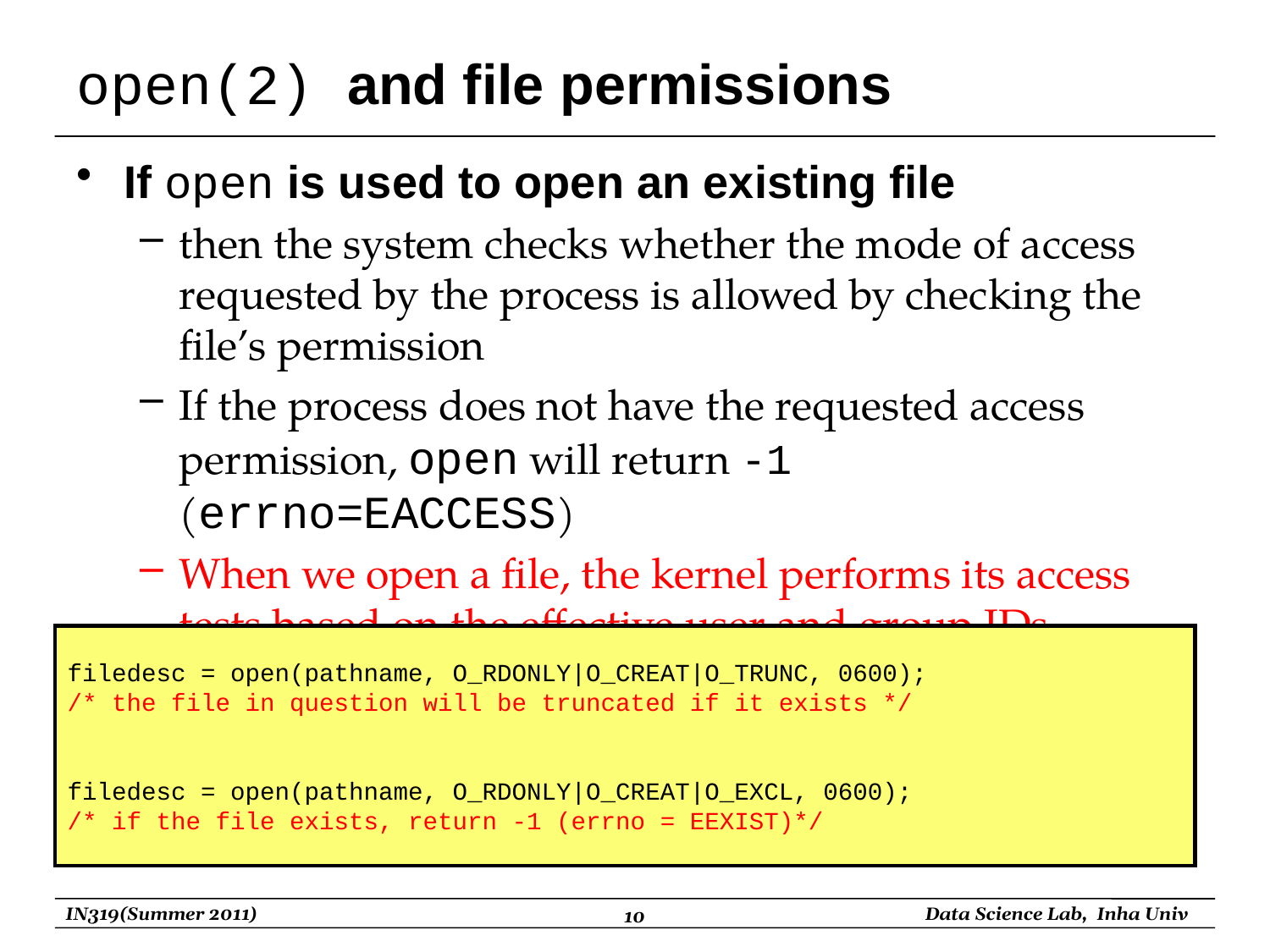

# open(2) and file permissions
If open is used to open an existing file
then the system checks whether the mode of access requested by the process is allowed by checking the file’s permission
If the process does not have the requested access permission, open will return -1 (errno=EACCESS)
When we open a file, the kernel performs its access tests based on the effective user and group IDs

filedesc = open(pathname, O_RDONLY|O_CREAT|O_TRUNC, 0600);
/* the file in question will be truncated if it exists */

filedesc = open(pathname, O_RDONLY|O_CREAT|O_EXCL, 0600);
/* if the file exists, return -1 (errno = EEXIST)*/
10